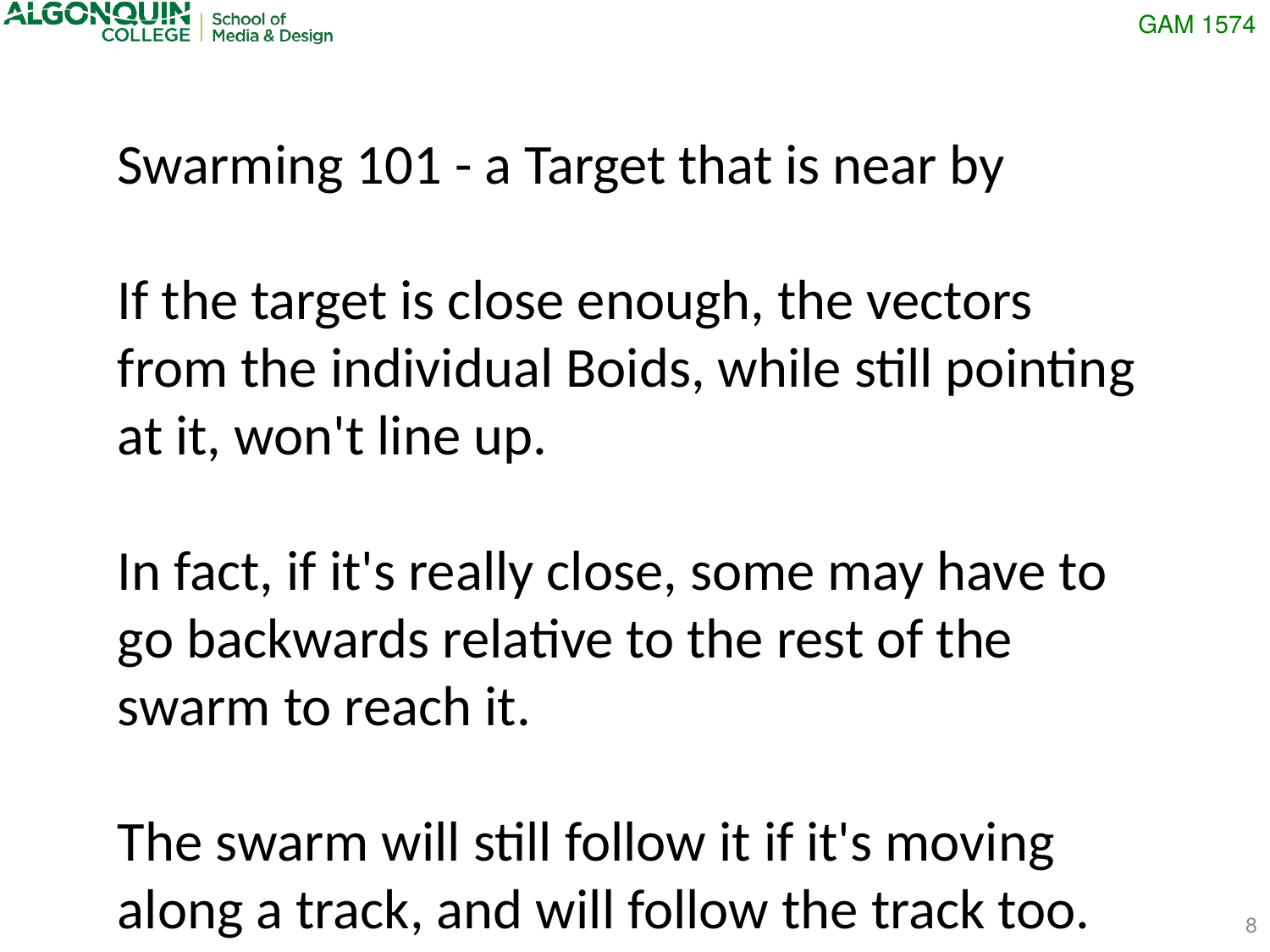

Swarming 101 - a Target that is near by

If the target is close enough, the vectors from the individual Boids, while still pointing at it, won't line up.

In fact, if it's really close, some may have to go backwards relative to the rest of the swarm to reach it.

The swarm will still follow it if it's moving along a track, and will follow the track too.
8